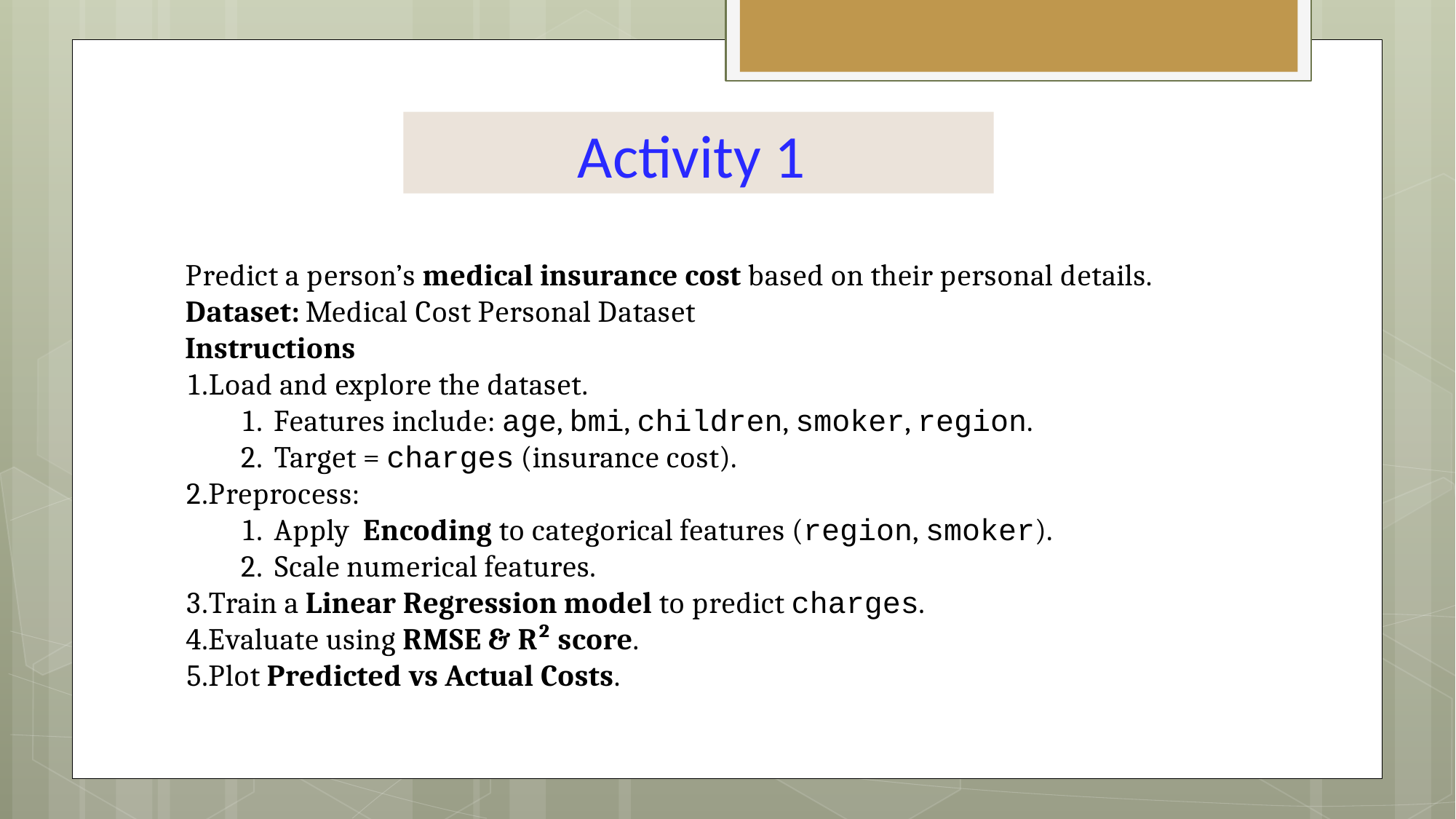

Activity 1
Predict a person’s medical insurance cost based on their personal details.
Dataset: Medical Cost Personal Dataset
Instructions
Load and explore the dataset.
Features include: age, bmi, children, smoker, region.
Target = charges (insurance cost).
Preprocess:
Apply  Encoding to categorical features (region, smoker).
Scale numerical features.
Train a Linear Regression model to predict charges.
Evaluate using RMSE & R² score.
Plot Predicted vs Actual Costs.